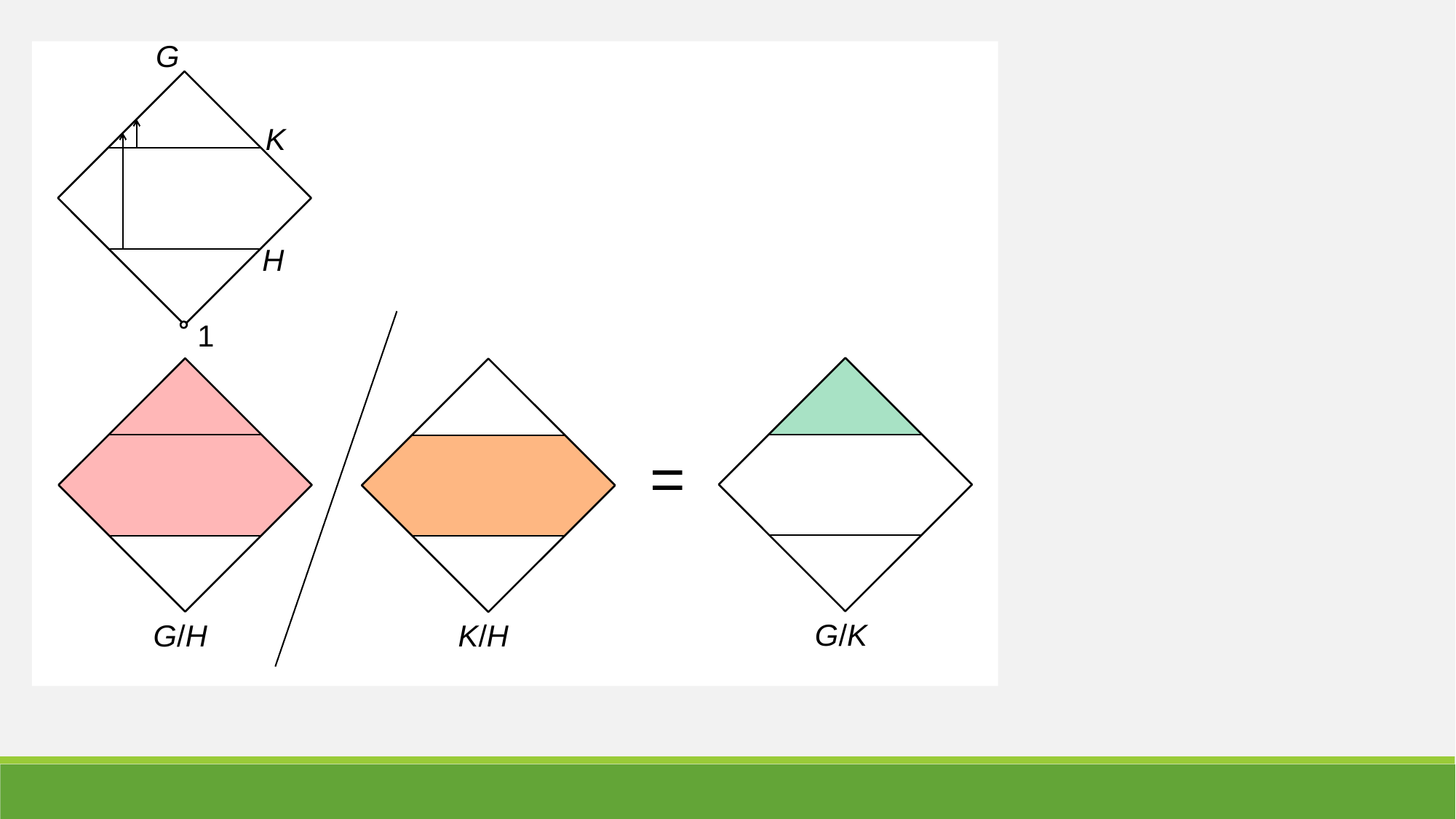

G

K

H
1

=

G/K
G/H
K/H